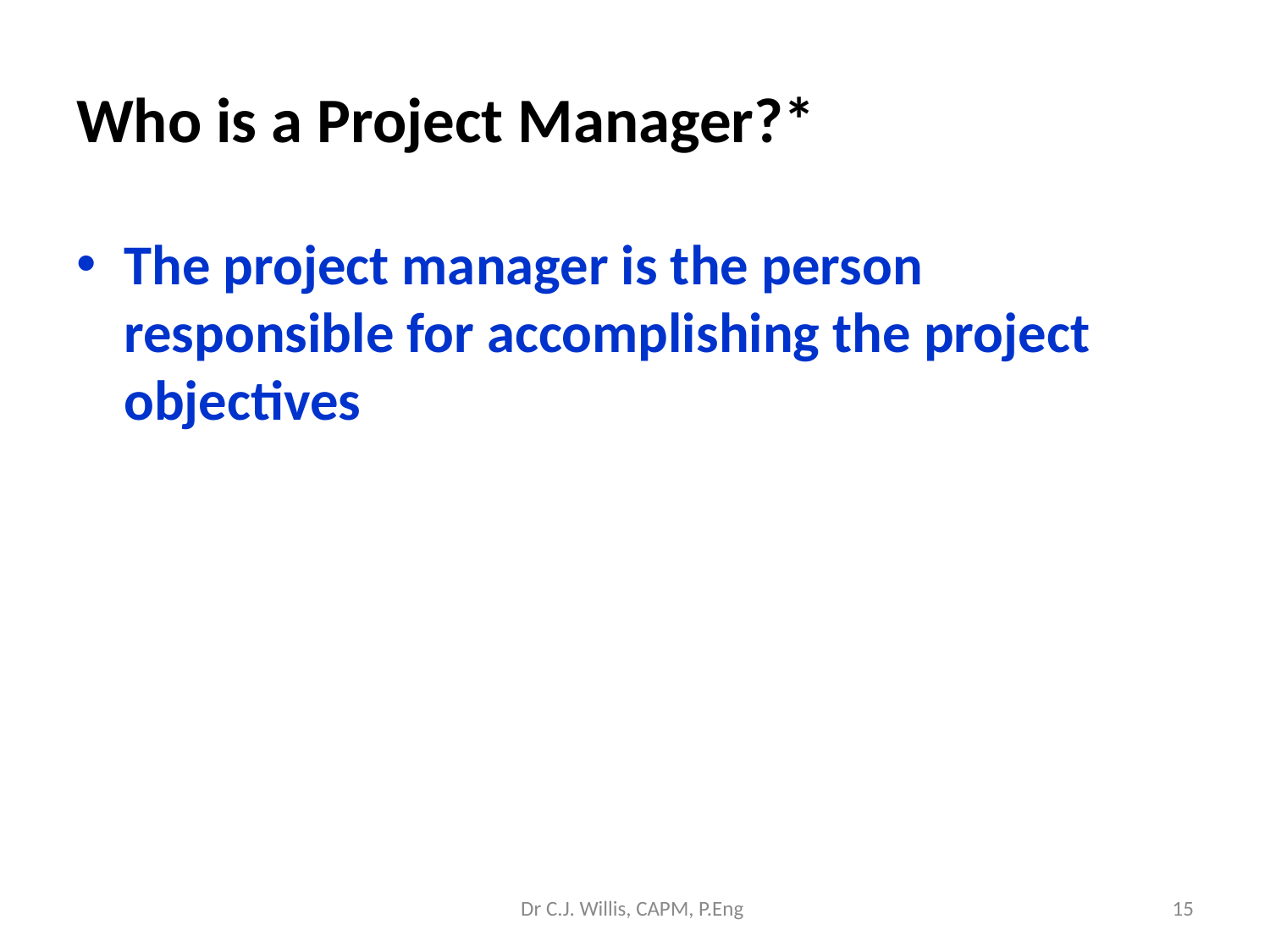

# Who is a Project Manager?*
The project manager is the person responsible for accomplishing the project objectives

Dr C.J. Willis, CAPM, P.Eng
15